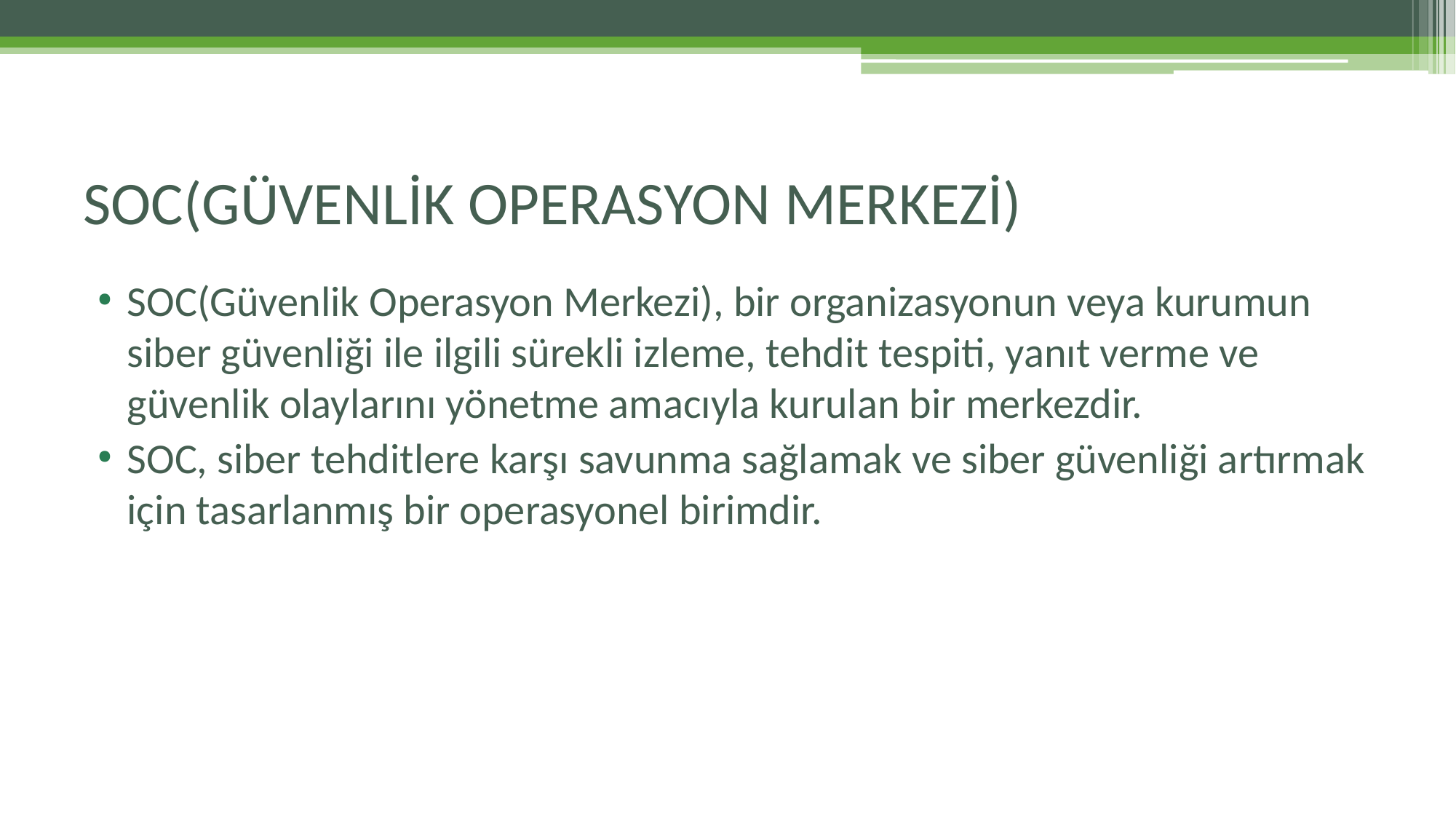

# SOC(GÜVENLİK OPERASYON MERKEZİ)
SOC(Güvenlik Operasyon Merkezi), bir organizasyonun veya kurumun siber güvenliği ile ilgili sürekli izleme, tehdit tespiti, yanıt verme ve güvenlik olaylarını yönetme amacıyla kurulan bir merkezdir.
SOC, siber tehditlere karşı savunma sağlamak ve siber güvenliği artırmak için tasarlanmış bir operasyonel birimdir.